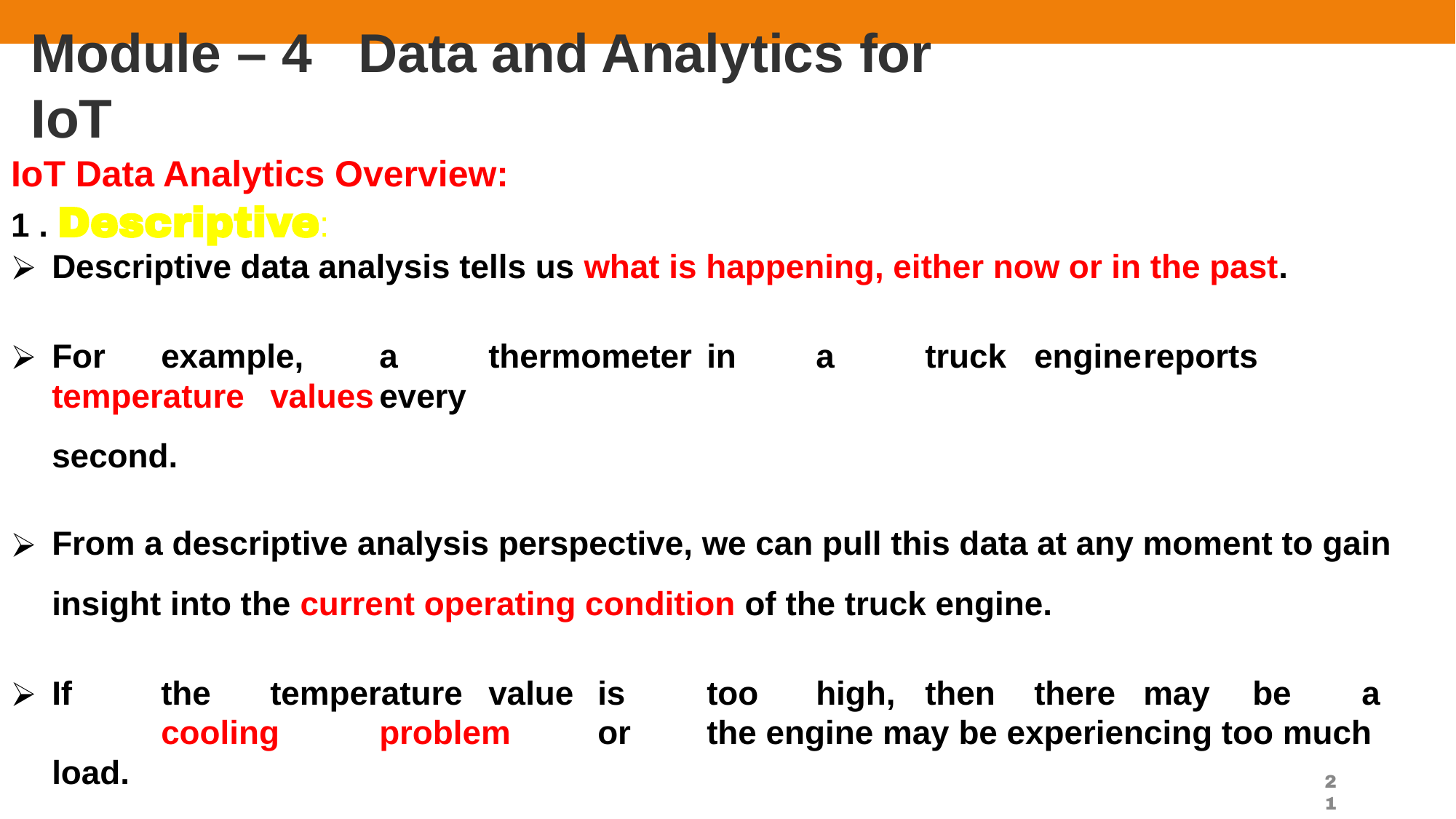

# Module – 4	Data and Analytics for IoT
IoT Data Analytics Overview:
1 . Descriptive:
Descriptive data analysis tells us what is happening, either now or in the past.

For	example,	a	thermometer	in	a	truck	engine	reports	temperature	values	every
second.
From a descriptive analysis perspective, we can pull this data at any moment to gain  insight into the current operating condition of the truck engine.

If	the	temperature	value	is	too	high,	then	there	may	be	a	cooling	problem	or	the engine may be experiencing too much load.
21